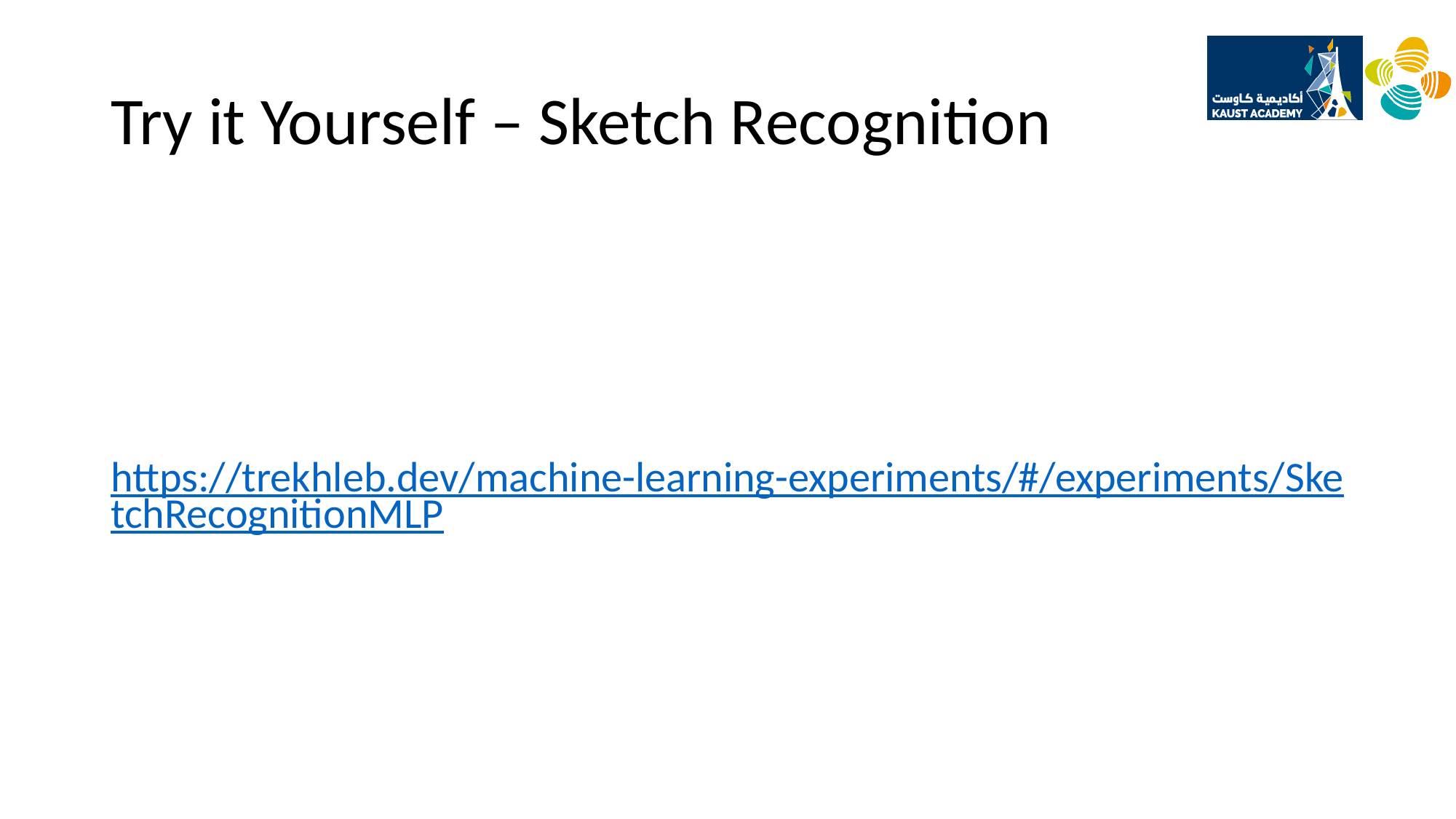

# Try it Yourself – Sketch Recognition
https://trekhleb.dev/machine-learning-experiments/#/experiments/SketchRecognitionMLP